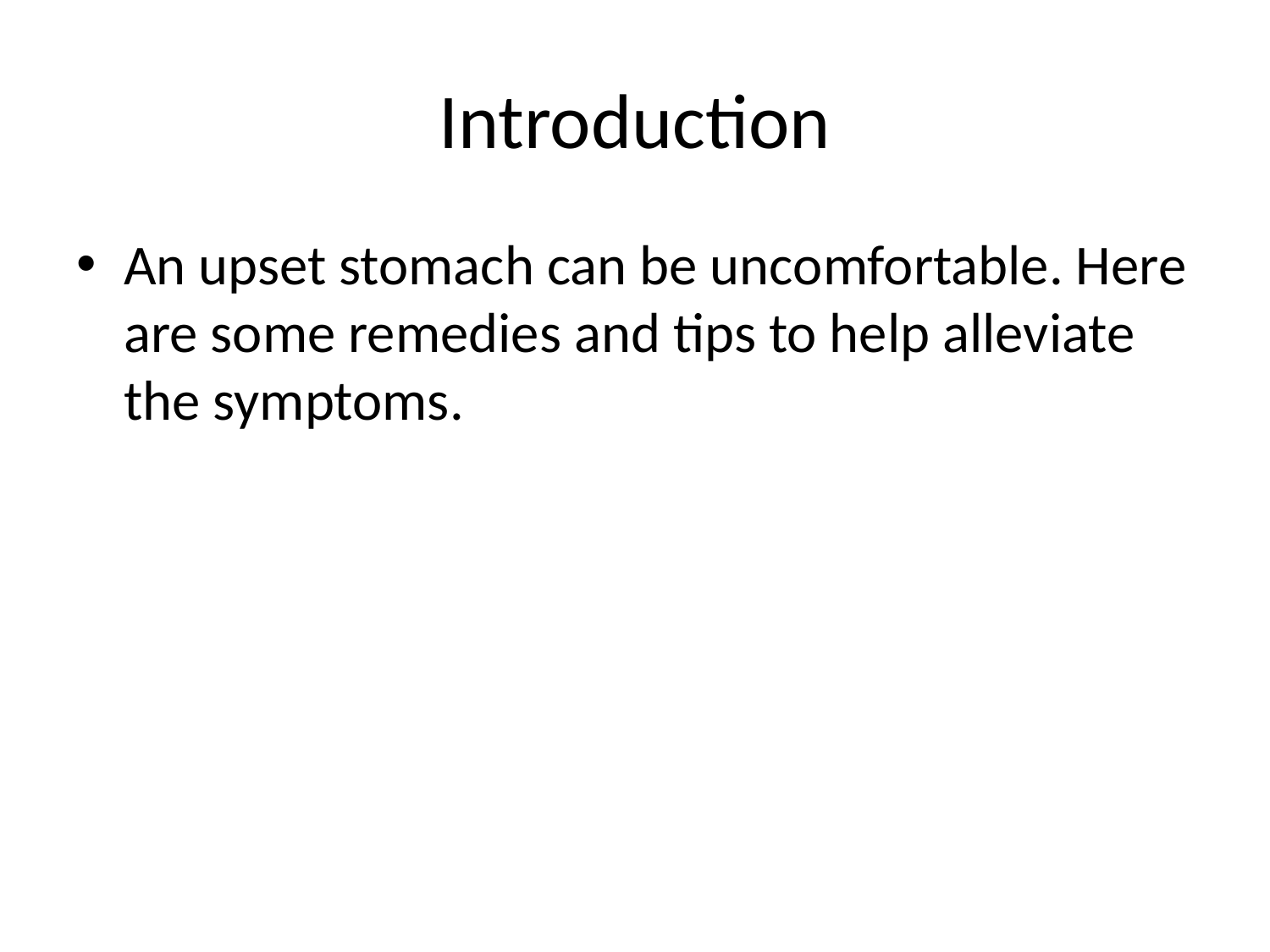

# Introduction
An upset stomach can be uncomfortable. Here are some remedies and tips to help alleviate the symptoms.